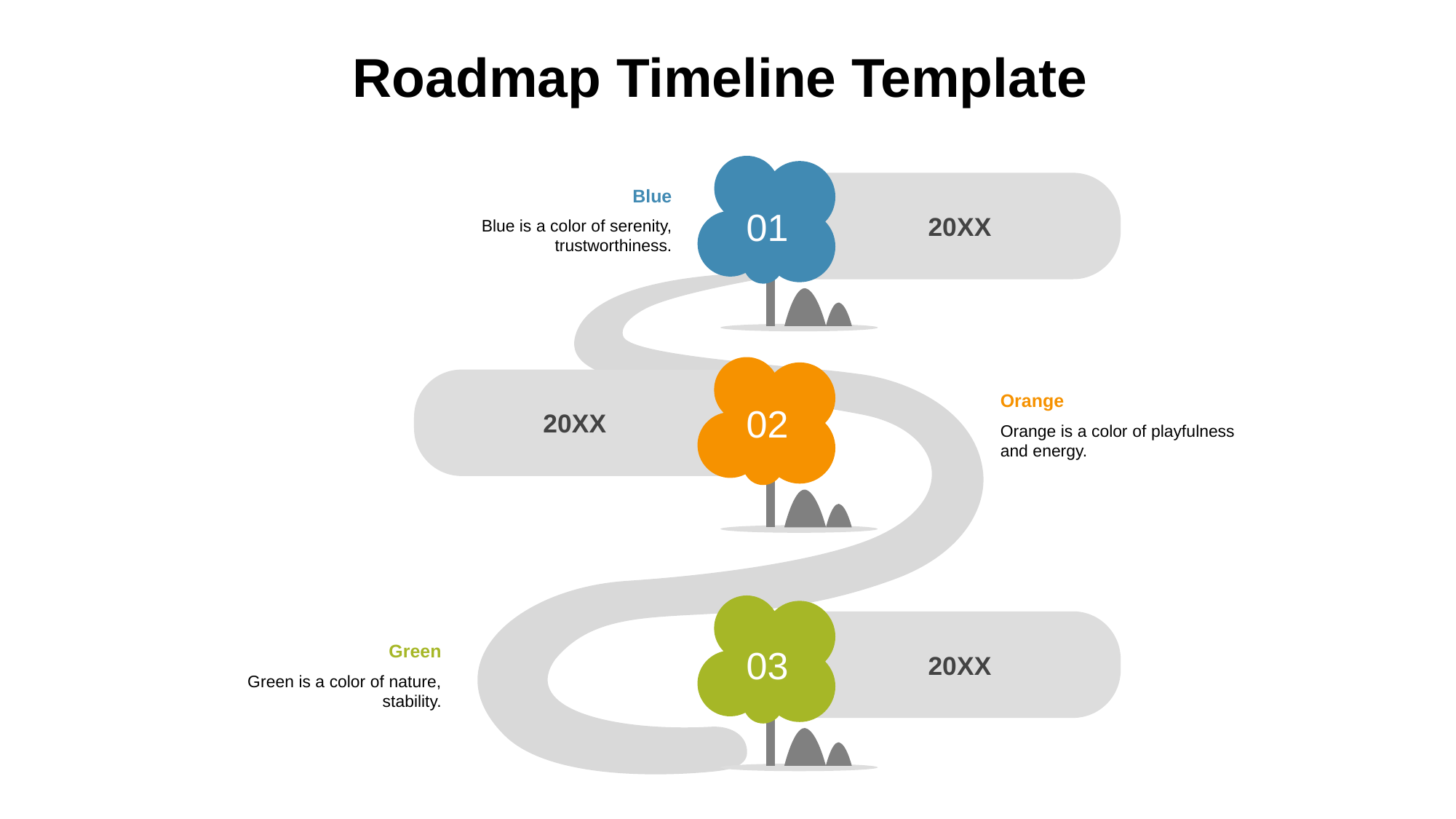

Roadmap Timeline Template

20XX
01

20XX
02

20XX
03
Blue
Blue is a color of serenity, trustworthiness.
Orange
Orange is a color of playfulness and energy.
Green
Green is a color of nature, stability.